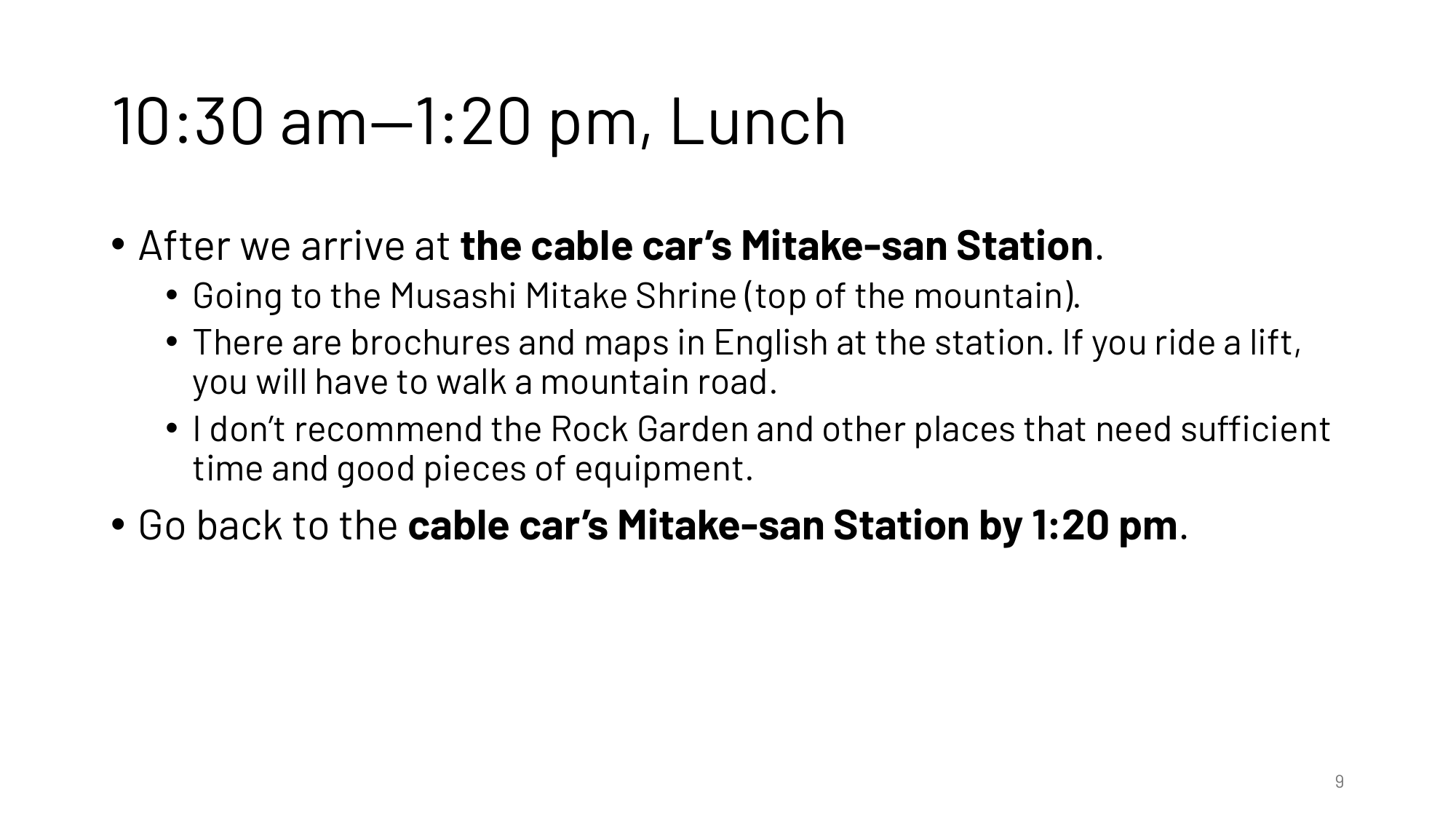

# 10:30 am—1:20 pm, Lunch
After we arrive at the cable car’s Mitake-san Station.
Going to the Musashi Mitake Shrine (top of the mountain).
There are brochures and maps in English at the station. If you ride a lift, you will have to walk a mountain road.
I don’t recommend the Rock Garden and other places that need sufficient time and good pieces of equipment.
Go back to the cable car’s Mitake-san Station by 1:20 pm.

9